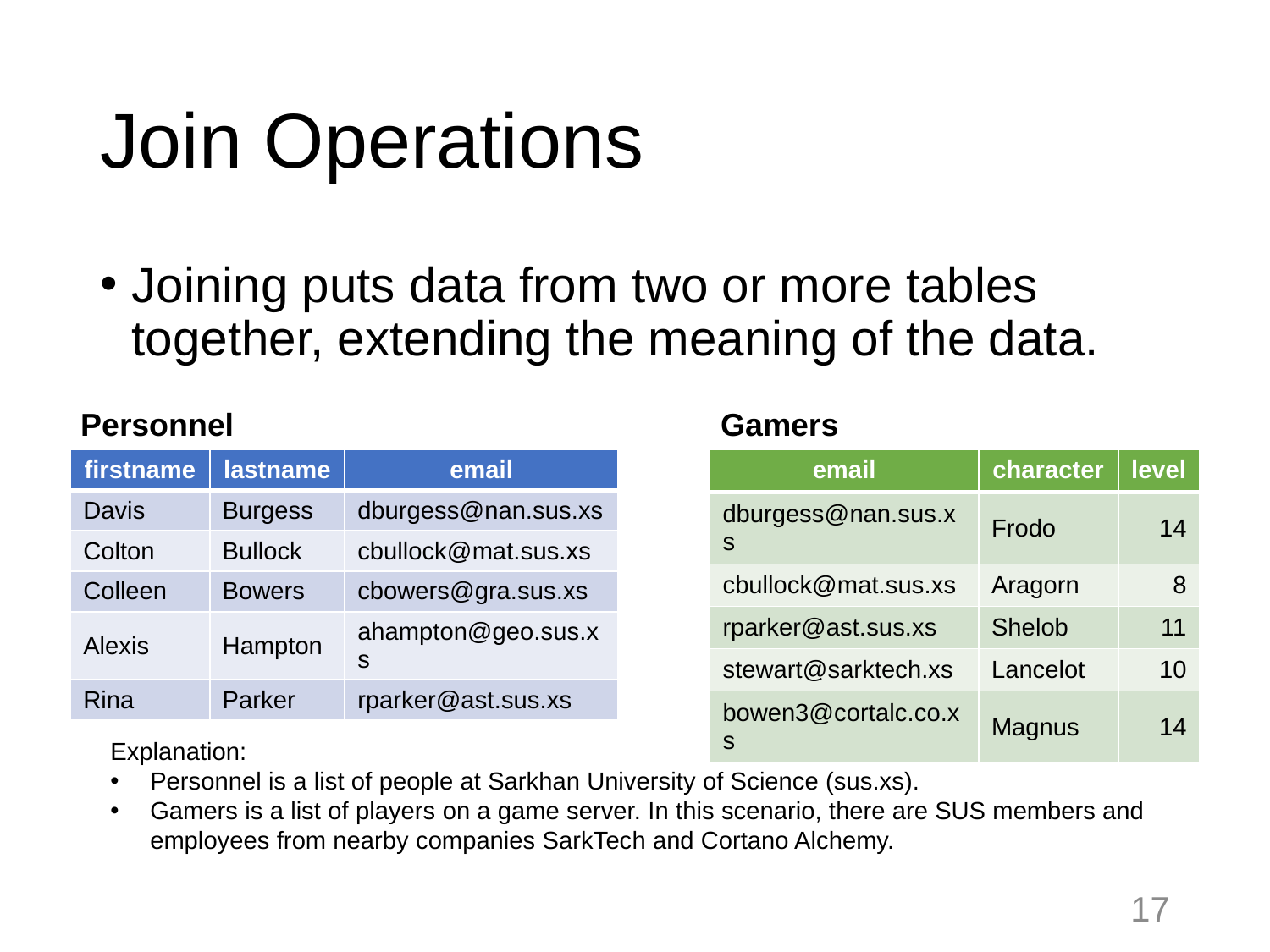

# Join Operations
Joining puts data from two or more tables together, extending the meaning of the data.
Personnel
Gamers
| firstname | lastname | email |
| --- | --- | --- |
| Davis | Burgess | dburgess@nan.sus.xs |
| Colton | Bullock | cbullock@mat.sus.xs |
| Colleen | Bowers | cbowers@gra.sus.xs |
| Alexis | Hampton | ahampton@geo.sus.xs |
| Rina | Parker | rparker@ast.sus.xs |
| email | character | level |
| --- | --- | --- |
| dburgess@nan.sus.xs | Frodo | 14 |
| cbullock@mat.sus.xs | Aragorn | 8 |
| rparker@ast.sus.xs | Shelob | 11 |
| stewart@sarktech.xs | Lancelot | 10 |
| bowen3@cortalc.co.xs | Magnus | 14 |
Explanation:
Personnel is a list of people at Sarkhan University of Science (sus.xs).
Gamers is a list of players on a game server. In this scenario, there are SUS members and employees from nearby companies SarkTech and Cortano Alchemy.
17